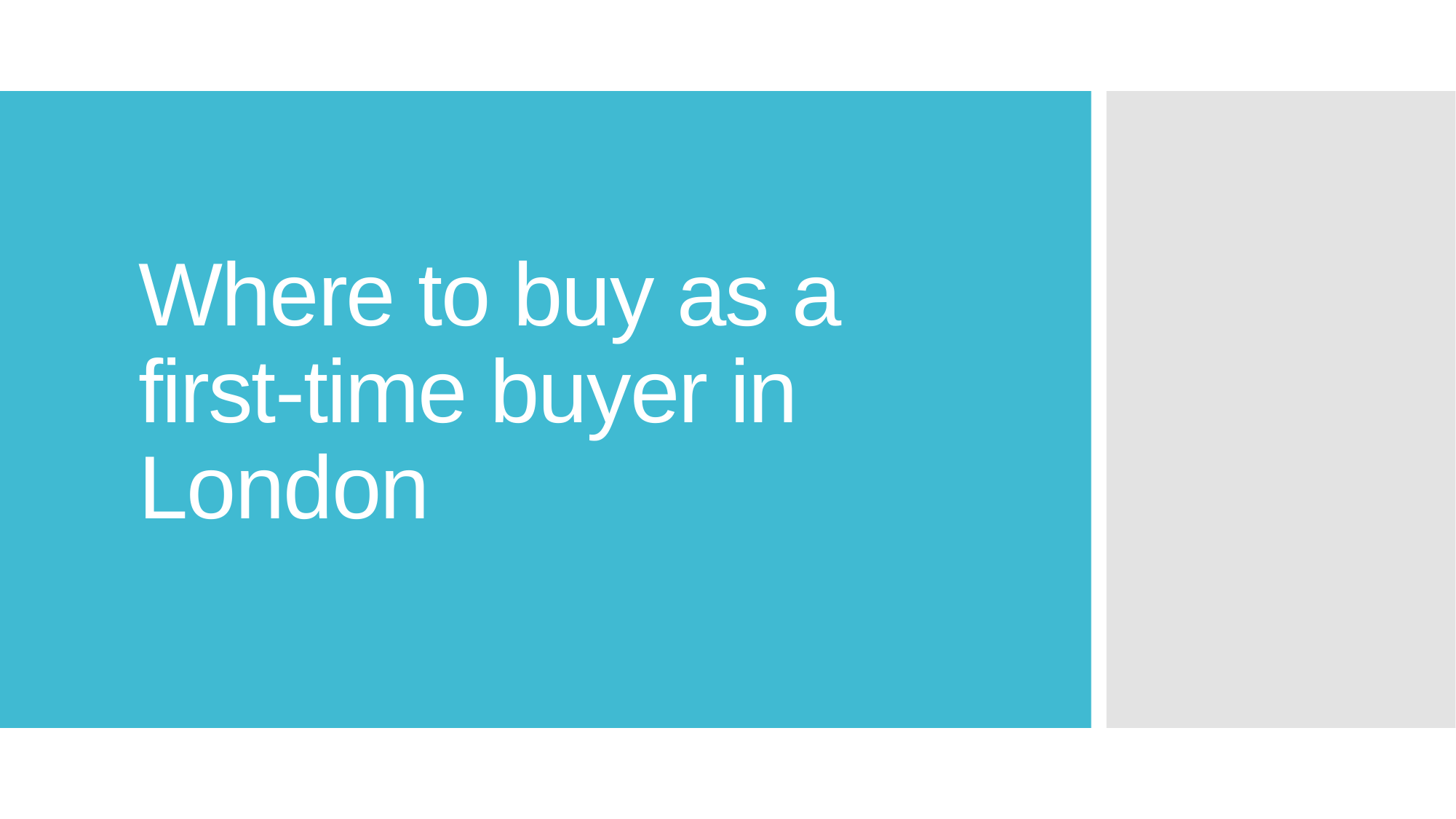

# Where to buy as a first-time buyer in London